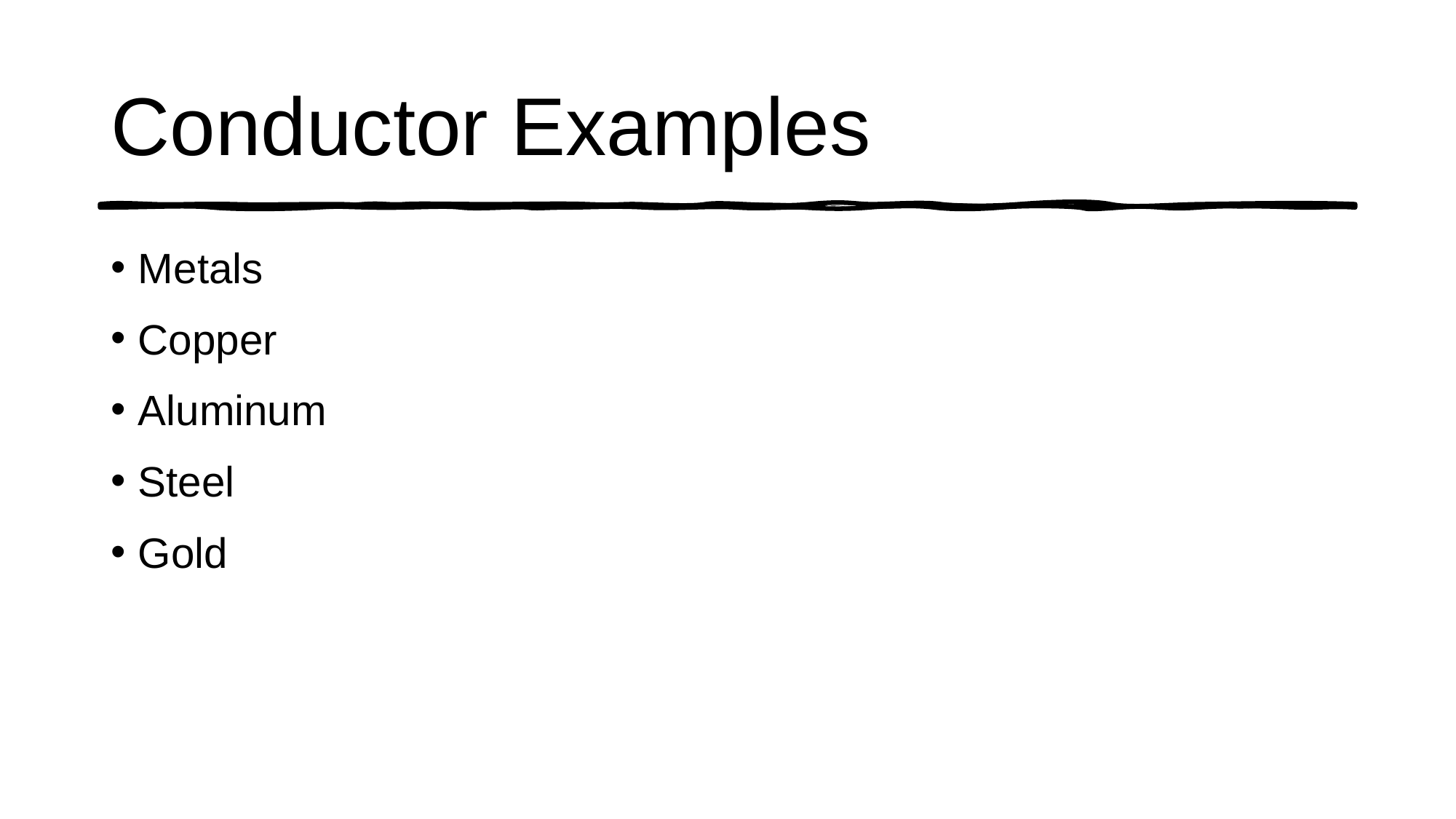

# Conductor Examples
Metals
Copper
Aluminum
Steel
Gold